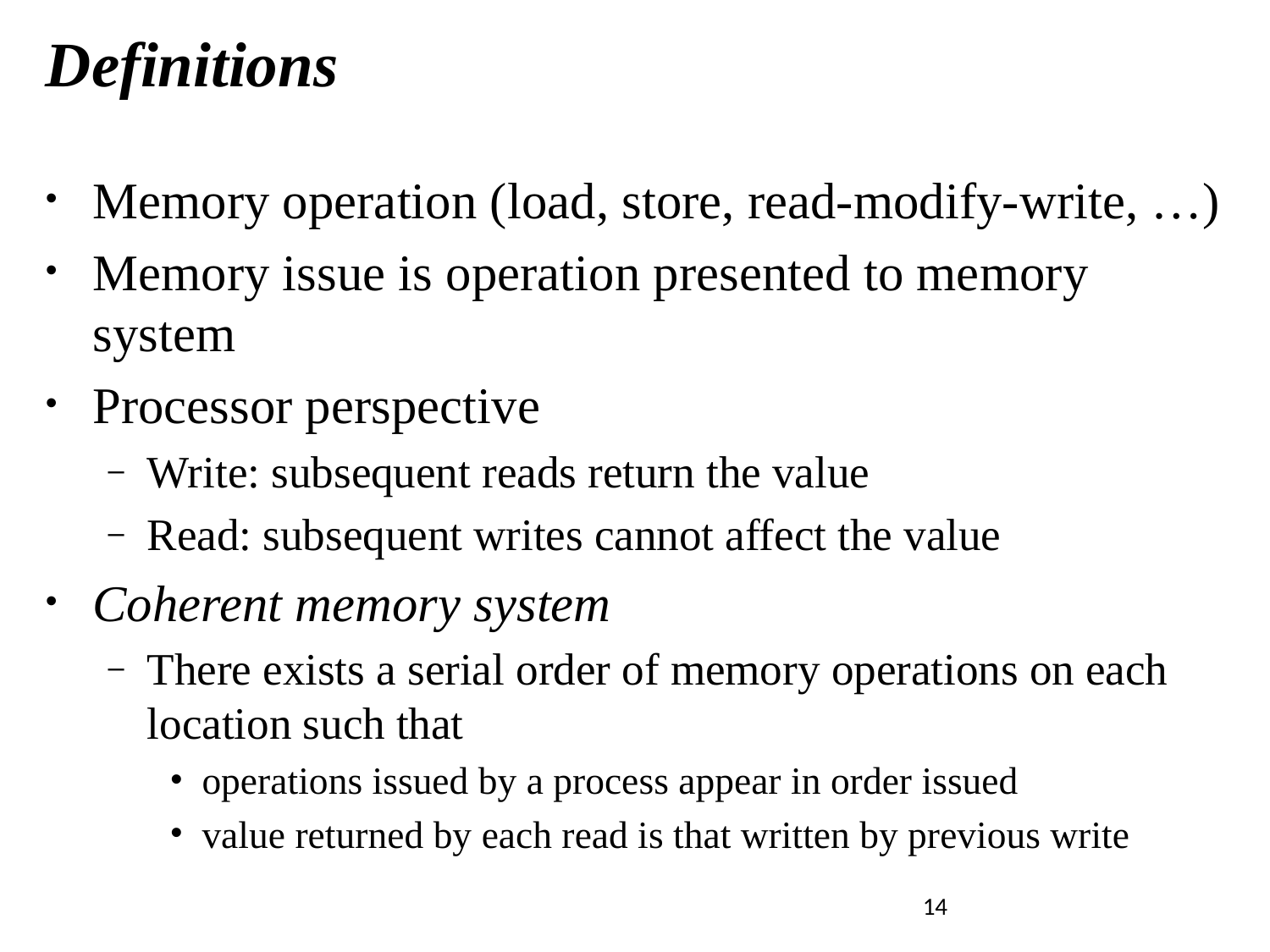

# Definitions
Memory operation (load, store, read-modify-write, …)
Memory issue is operation presented to memory system
Processor perspective
Write: subsequent reads return the value
Read: subsequent writes cannot affect the value
Coherent memory system
There exists a serial order of memory operations on each location such that
operations issued by a process appear in order issued
value returned by each read is that written by previous write
Introduction to Parallel Computing, University of Oregon, IPCC
14